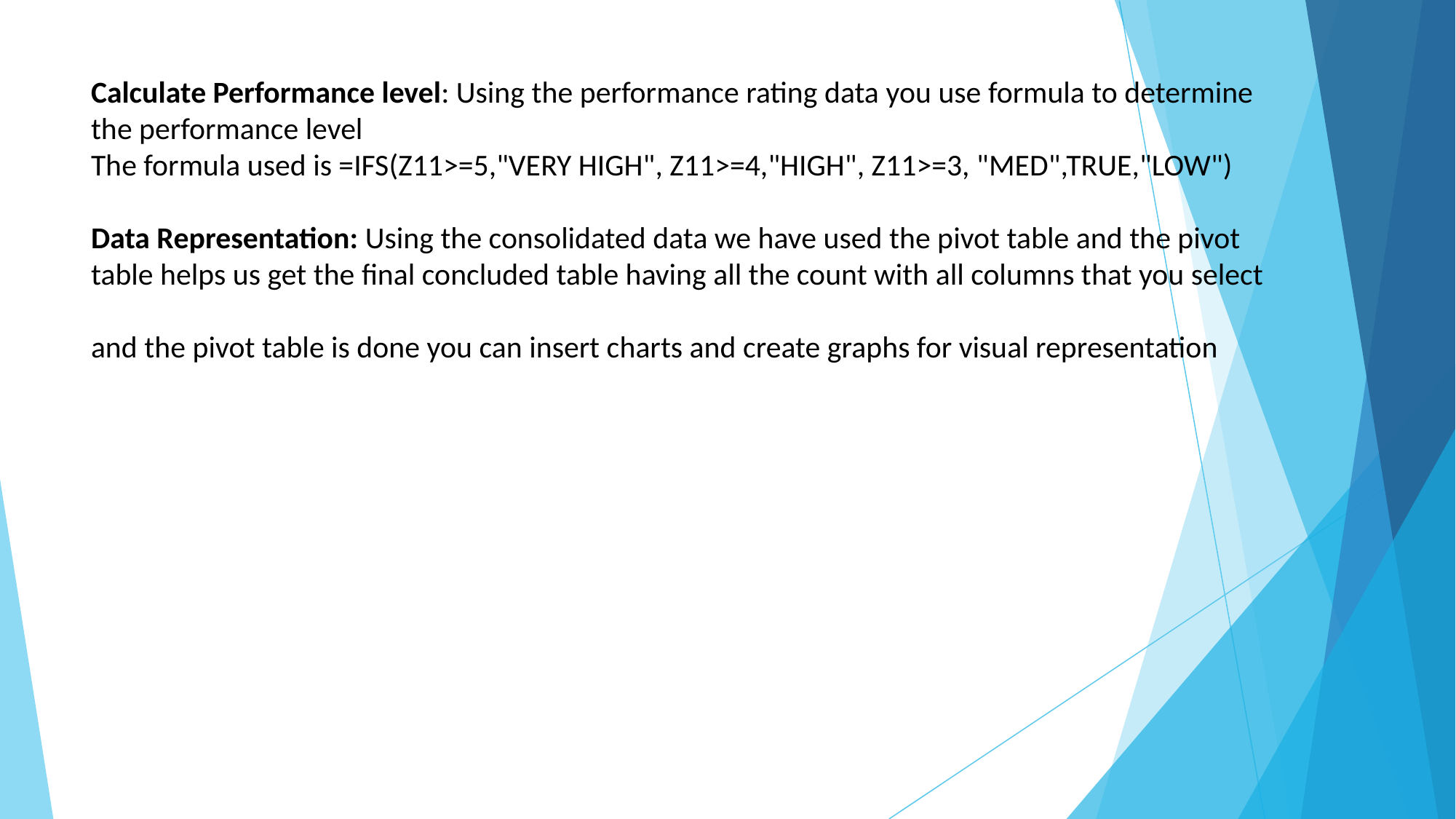

Calculate Performance level: Using the performance rating data you use formula to determine the performance level
The formula used is =IFS(Z11>=5,"VERY HIGH", Z11>=4,"HIGH", Z11>=3, "MED",TRUE,"LOW")

Data Representation: Using the consolidated data we have used the pivot table and the pivot table helps us get the final concluded table having all the count with all columns that you select
and the pivot table is done you can insert charts and create graphs for visual representation